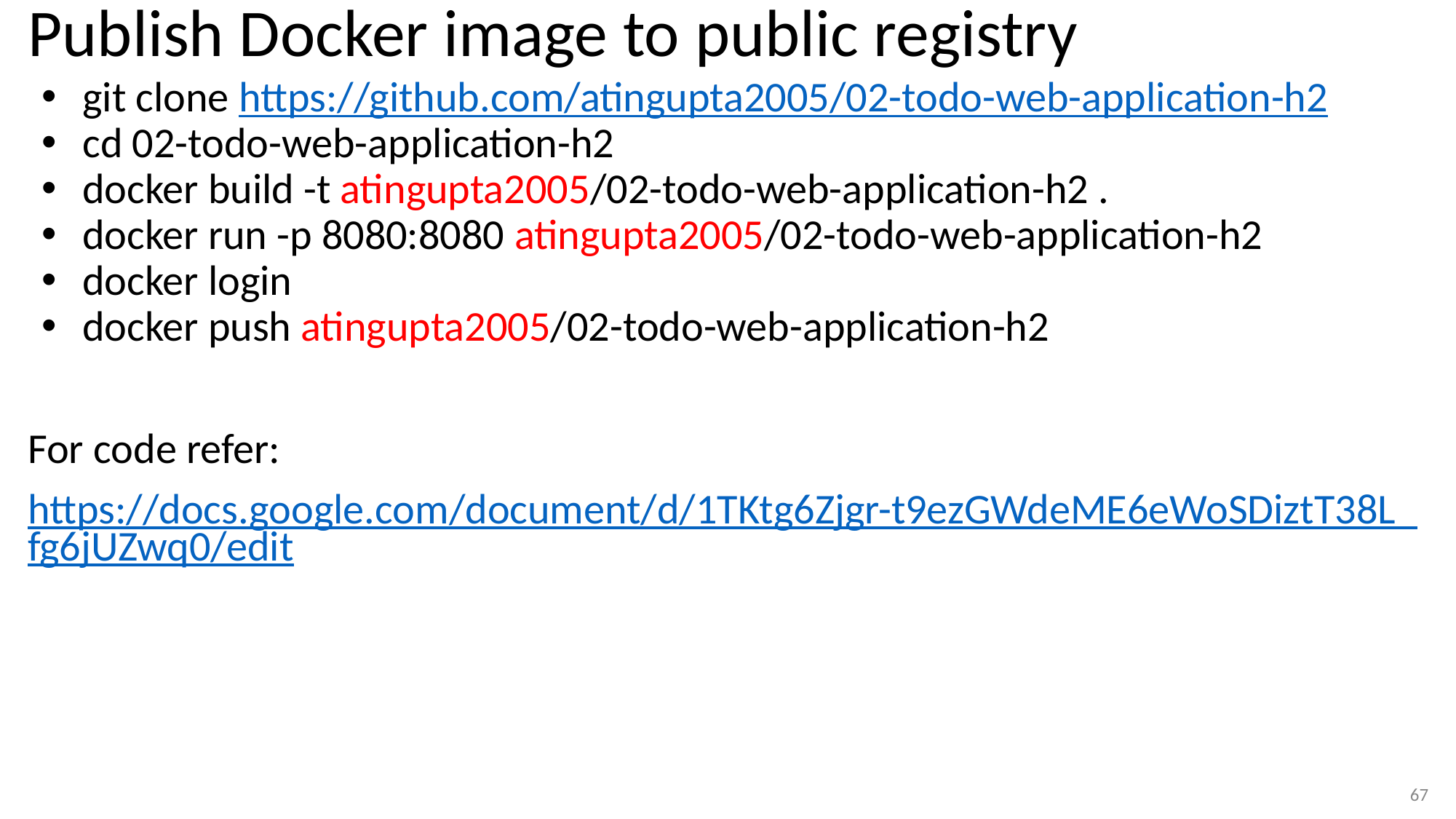

# Publish Docker image to public registry
git clone https://github.com/atingupta2005/02-todo-web-application-h2
cd 02-todo-web-application-h2
docker build -t atingupta2005/02-todo-web-application-h2 .
docker run -p 8080:8080 atingupta2005/02-todo-web-application-h2
docker login
docker push atingupta2005/02-todo-web-application-h2

For code refer:
https://docs.google.com/document/d/1TKtg6Zjgr-t9ezGWdeME6eWoSDiztT38L_fg6jUZwq0/edit

67